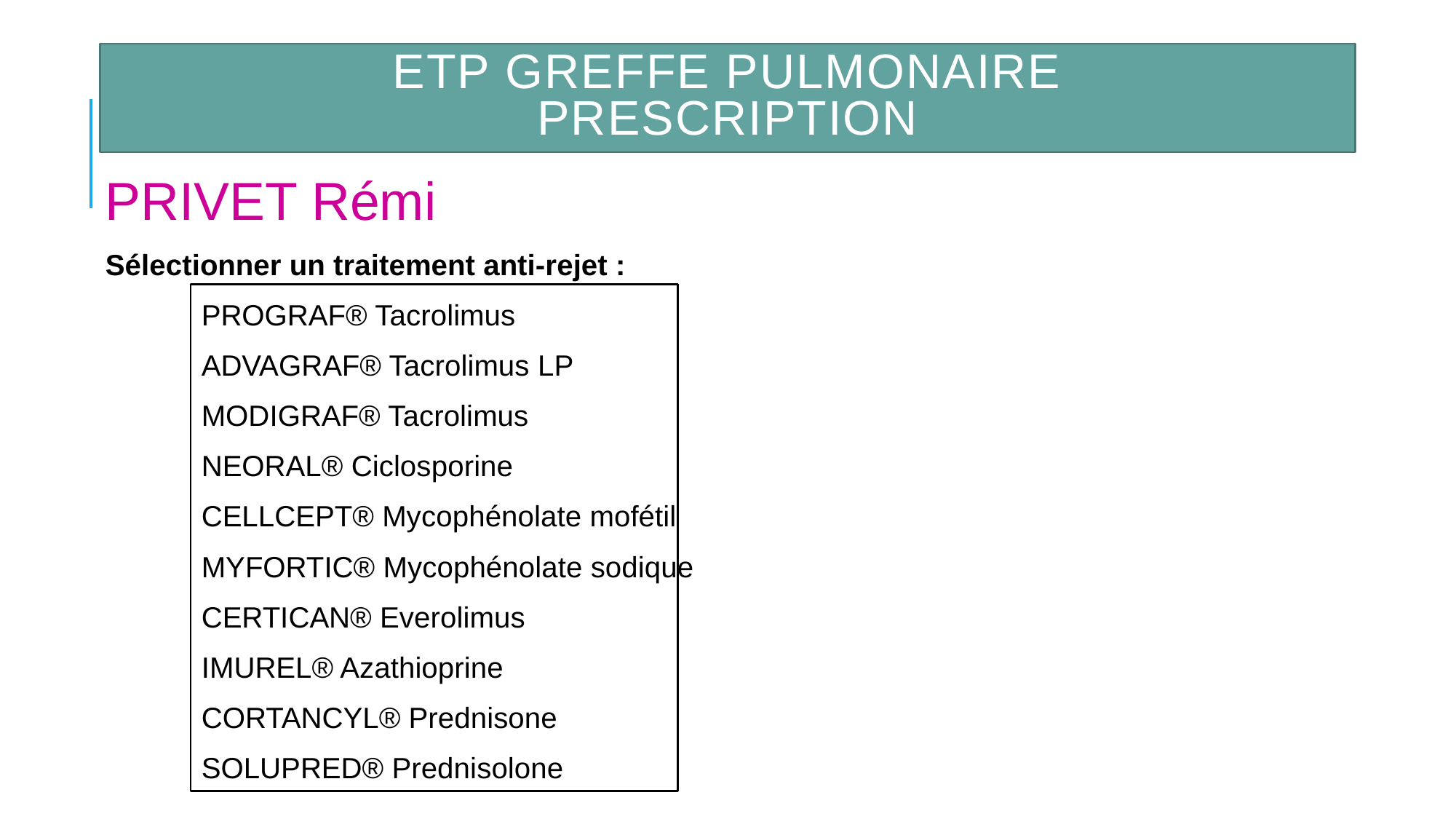

# ETP Greffe Pulmonaire Prescription
PRIVET Rémi
Sélectionner un traitement anti-rejet :
	PROGRAF® Tacrolimus
	ADVAGRAF® Tacrolimus LP
	MODIGRAF® Tacrolimus
	NEORAL® Ciclosporine
	CELLCEPT® Mycophénolate mofétil
	MYFORTIC® Mycophénolate sodique
	CERTICAN® Everolimus
	IMUREL® Azathioprine
	CORTANCYL® Prednisone
	SOLUPRED® Prednisolone